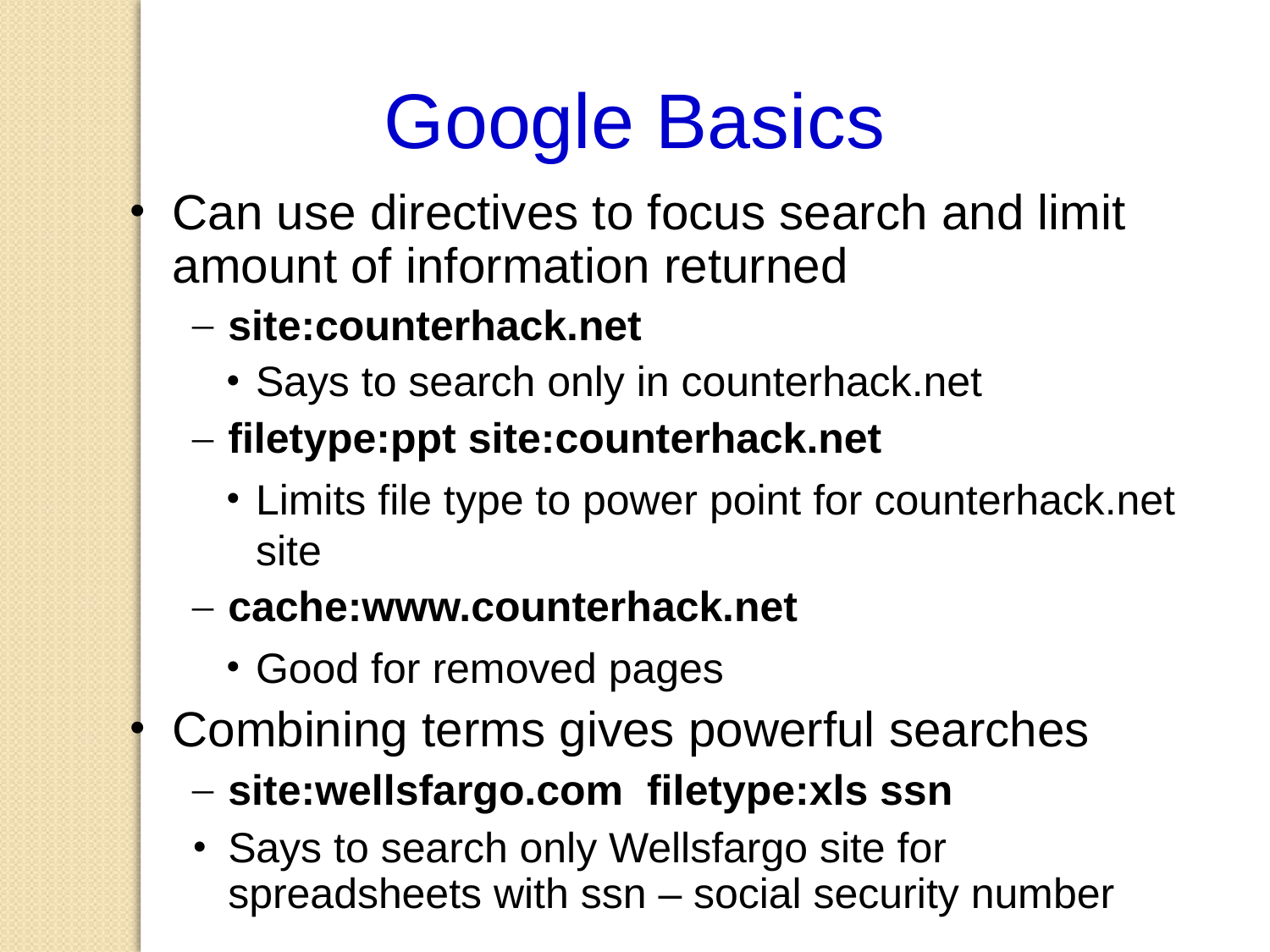

Google Basics
Can use directives to focus search and limit amount of information returned
site:counterhack.net
Says to search only in counterhack.net
filetype:ppt site:counterhack.net
Limits file type to power point for counterhack.net site
cache:www.counterhack.net
Good for removed pages
Combining terms gives powerful searches
site:wellsfargo.com  filetype:xls ssn
Says to search only Wellsfargo site for spreadsheets with ssn – social security number
34